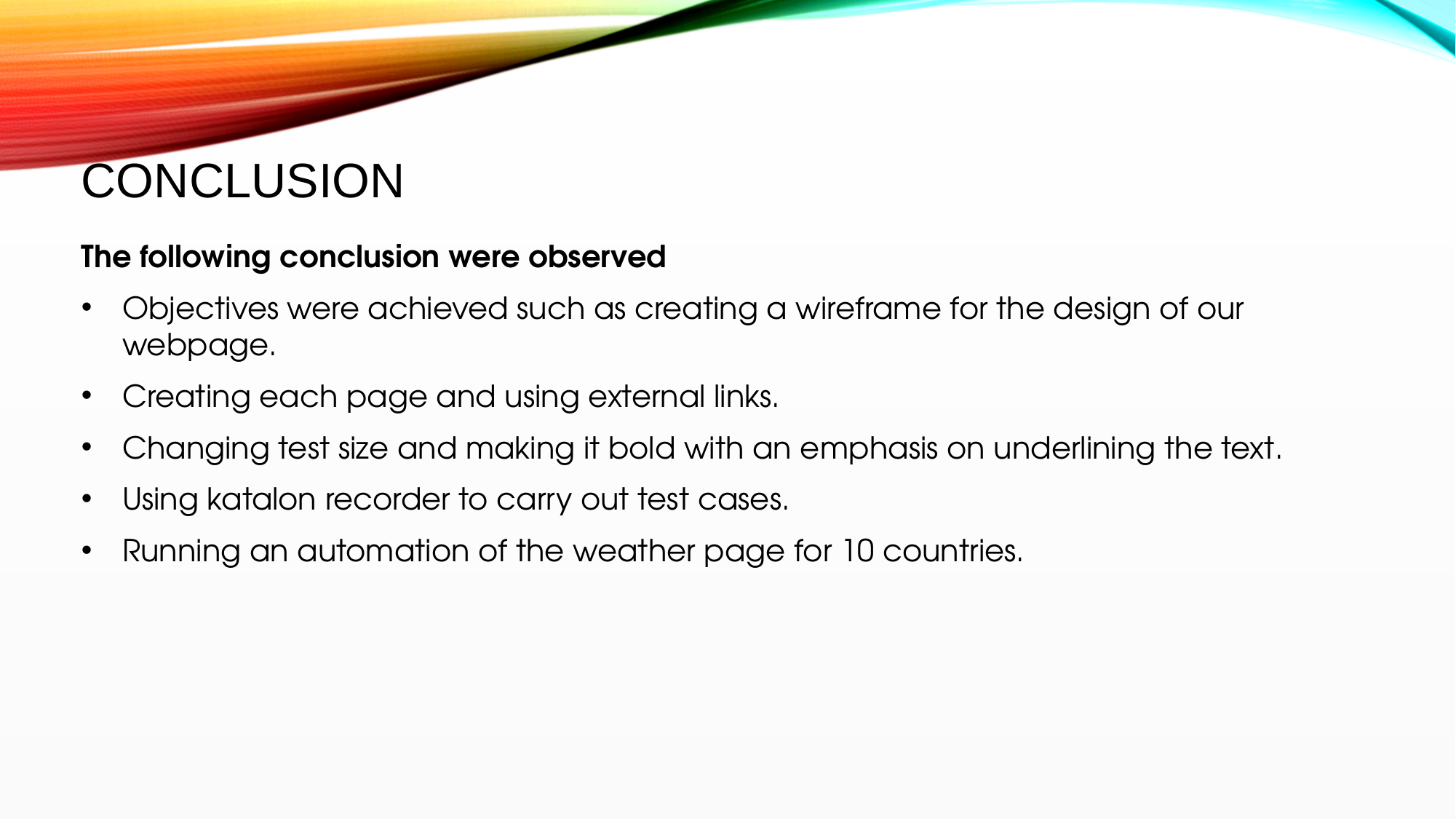

# CONCLUSION
The following conclusion were observed
Objectives were achieved such as creating a wireframe for the design of our webpage.
Creating each page and using external links.
Changing test size and making it bold with an emphasis on underlining the text.
Using katalon recorder to carry out test cases.
Running an automation of the weather page for 10 countries.